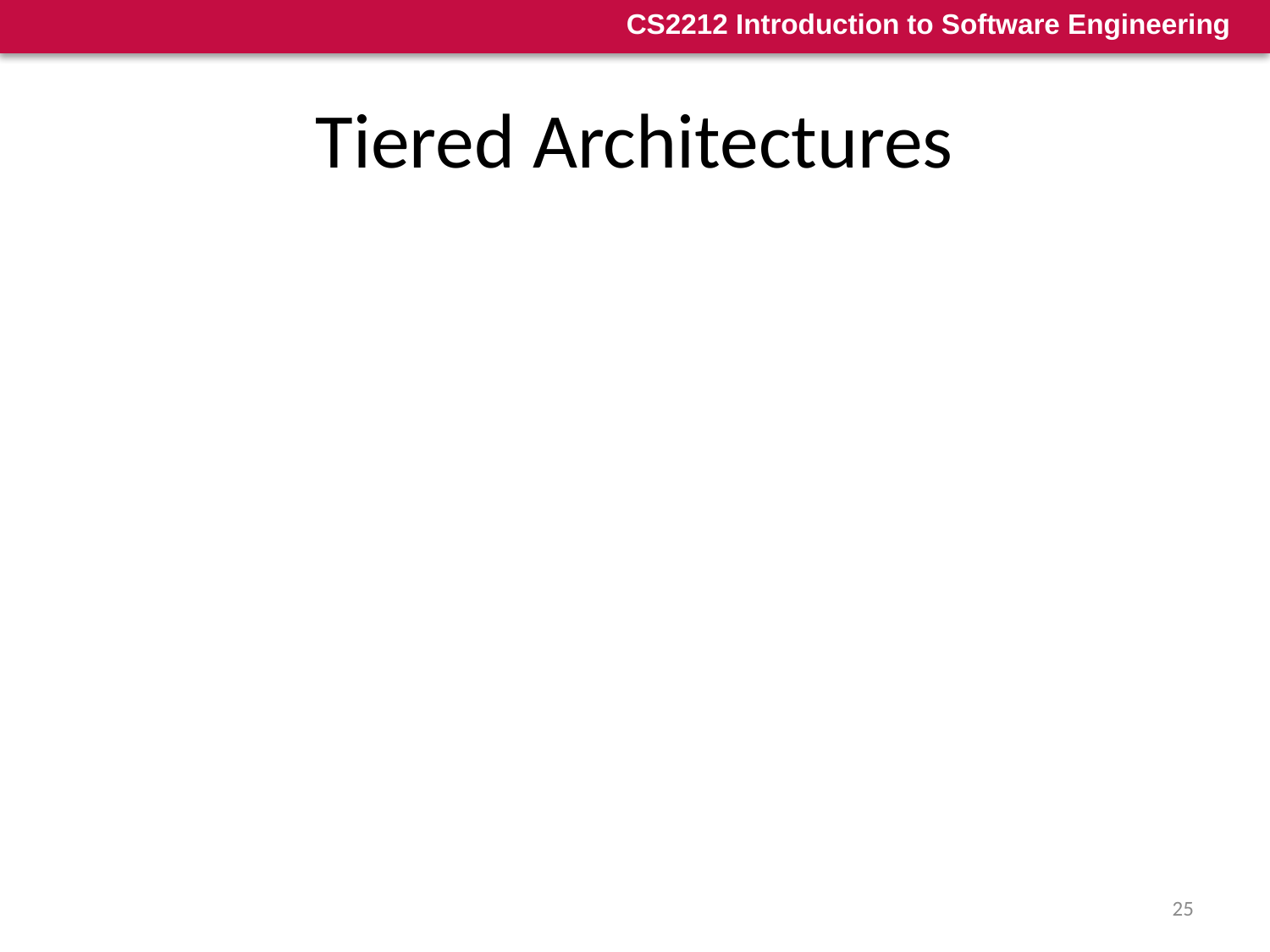

# Tiered Architectures
Special kind of layered architecture for enterprise applications

Evolution
Two Tier
Three Tier
Multi Tier
25